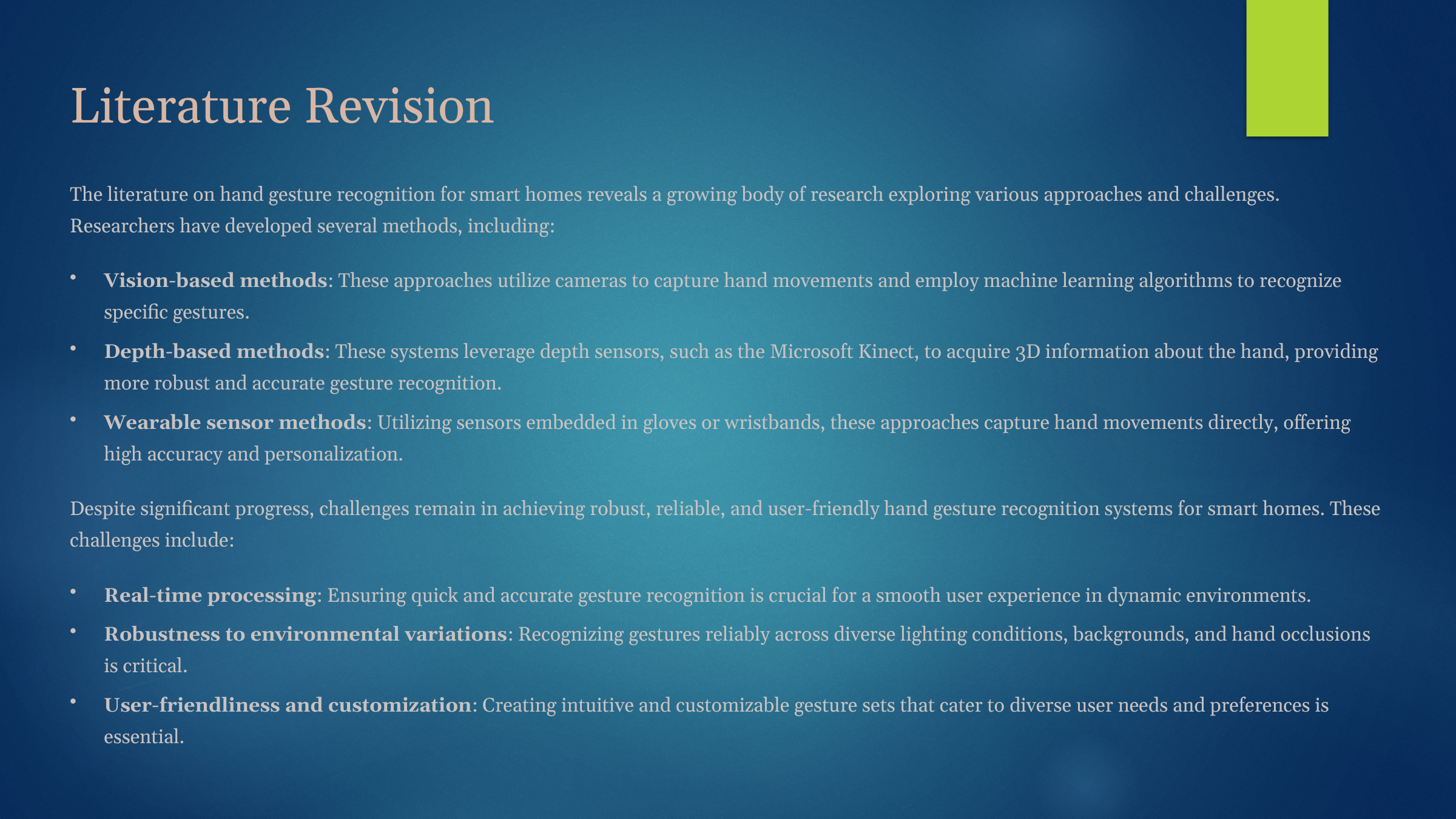

Literature Revision
The literature on hand gesture recognition for smart homes reveals a growing body of research exploring various approaches and challenges. Researchers have developed several methods, including:
Vision-based methods: These approaches utilize cameras to capture hand movements and employ machine learning algorithms to recognize specific gestures.
Depth-based methods: These systems leverage depth sensors, such as the Microsoft Kinect, to acquire 3D information about the hand, providing more robust and accurate gesture recognition.
Wearable sensor methods: Utilizing sensors embedded in gloves or wristbands, these approaches capture hand movements directly, offering high accuracy and personalization.
Despite significant progress, challenges remain in achieving robust, reliable, and user-friendly hand gesture recognition systems for smart homes. These challenges include:
Real-time processing: Ensuring quick and accurate gesture recognition is crucial for a smooth user experience in dynamic environments.
Robustness to environmental variations: Recognizing gestures reliably across diverse lighting conditions, backgrounds, and hand occlusions is critical.
User-friendliness and customization: Creating intuitive and customizable gesture sets that cater to diverse user needs and preferences is essential.